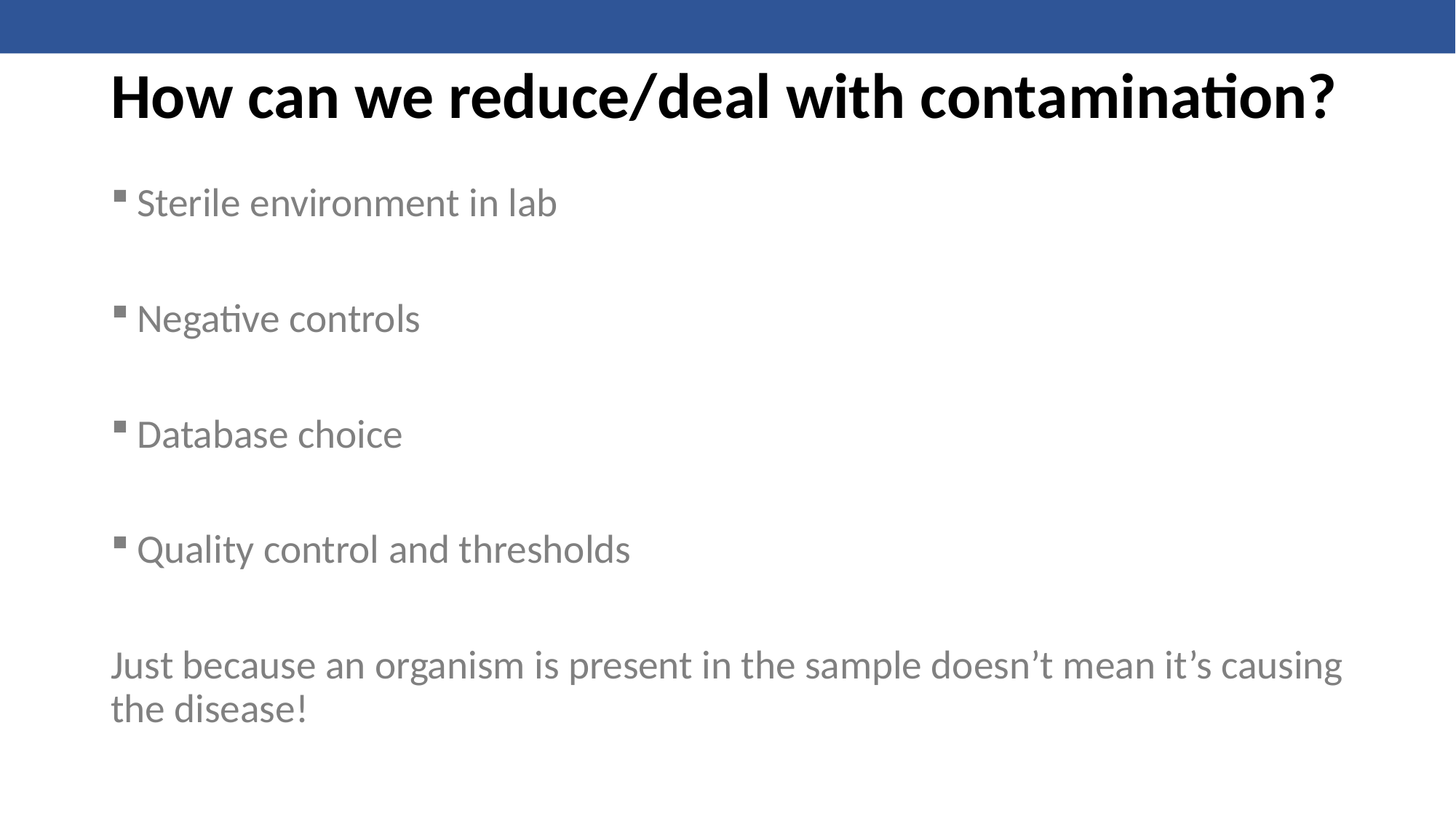

# How can we reduce/deal with contamination?
Sterile environment in lab

Negative controls

Database choice

Quality control and thresholds

Just because an organism is present in the sample doesn’t mean it’s causing the disease!